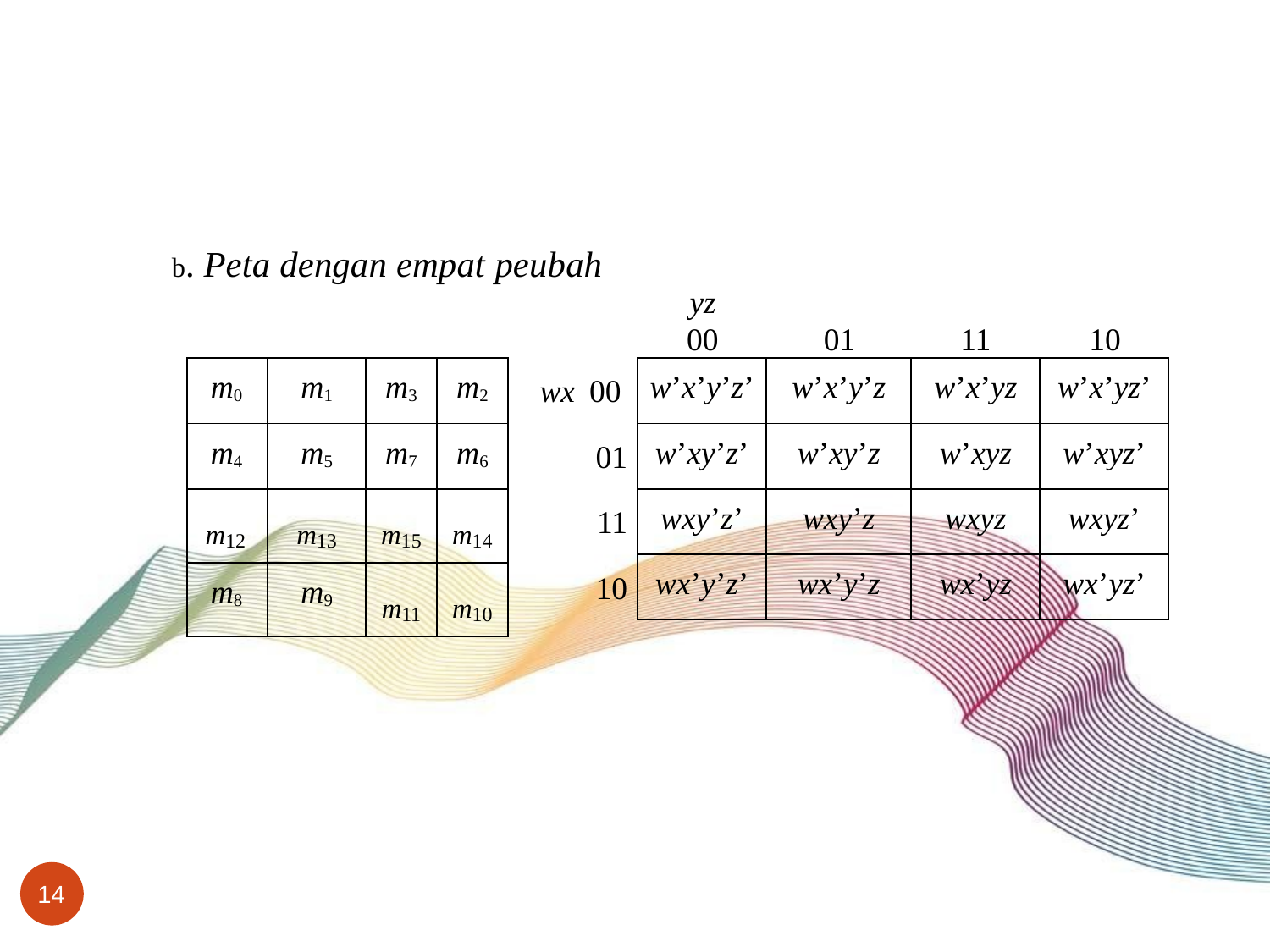

# b. Peta dengan empat peubah
yz
00
01
11
10
| m0 | m1 | m3 | m2 |
| --- | --- | --- | --- |
| m4 | m5 | m7 | m6 |
| m12 | m13 | m15 | m14 |
| m8 | m9 | m11 | m10 |
| w’x’y’z’ | w’x’y’z | w’x’yz | w’x’yz’ |
| --- | --- | --- | --- |
| w’xy’z’ | w’xy’z | w’xyz | w’xyz’ |
| wxy’z’ | wxy’z | wxyz | wxyz’ |
| wx’y’z’ | wx’y’z | wx’yz | wx’yz’ |
wx 00
01
11
10

14